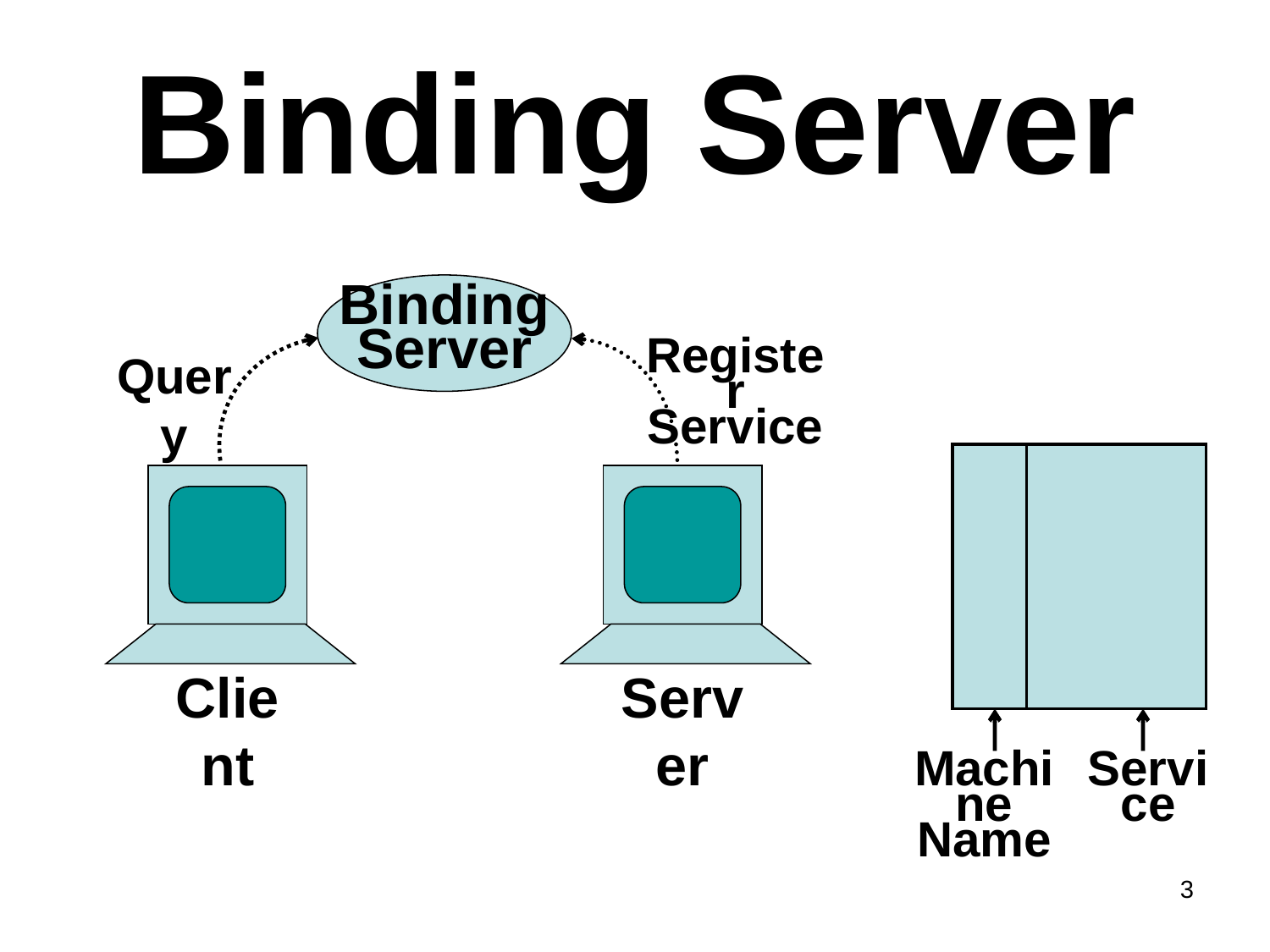

# Binding Server
Binding
Server
Query

Register Service

Client
Server

Machine Name
Service
3